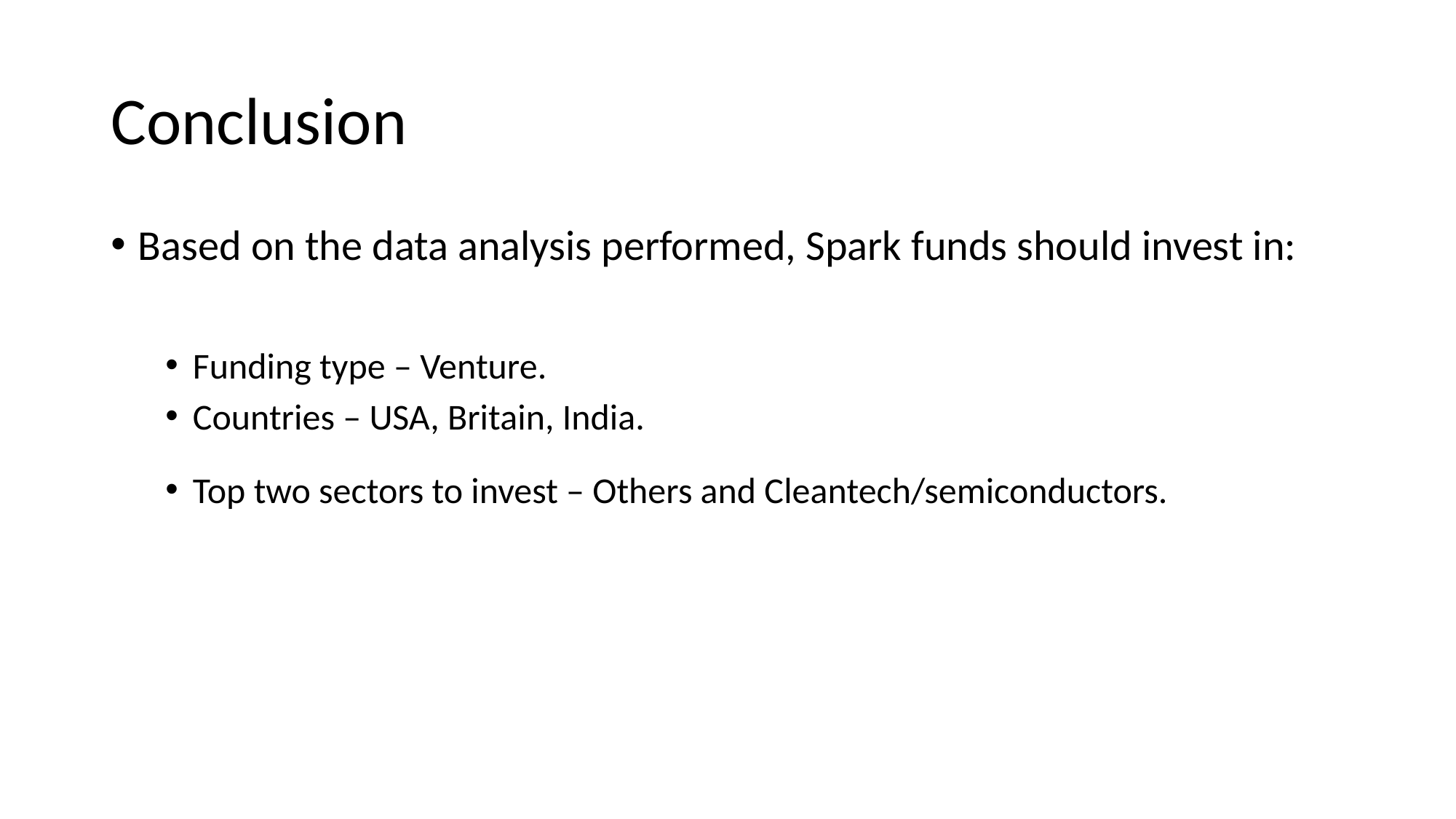

# Conclusion
Based on the data analysis performed, Spark funds should invest in:
Funding type – Venture.
Countries – USA, Britain, India.
Top two sectors to invest – Others and Cleantech/semiconductors.